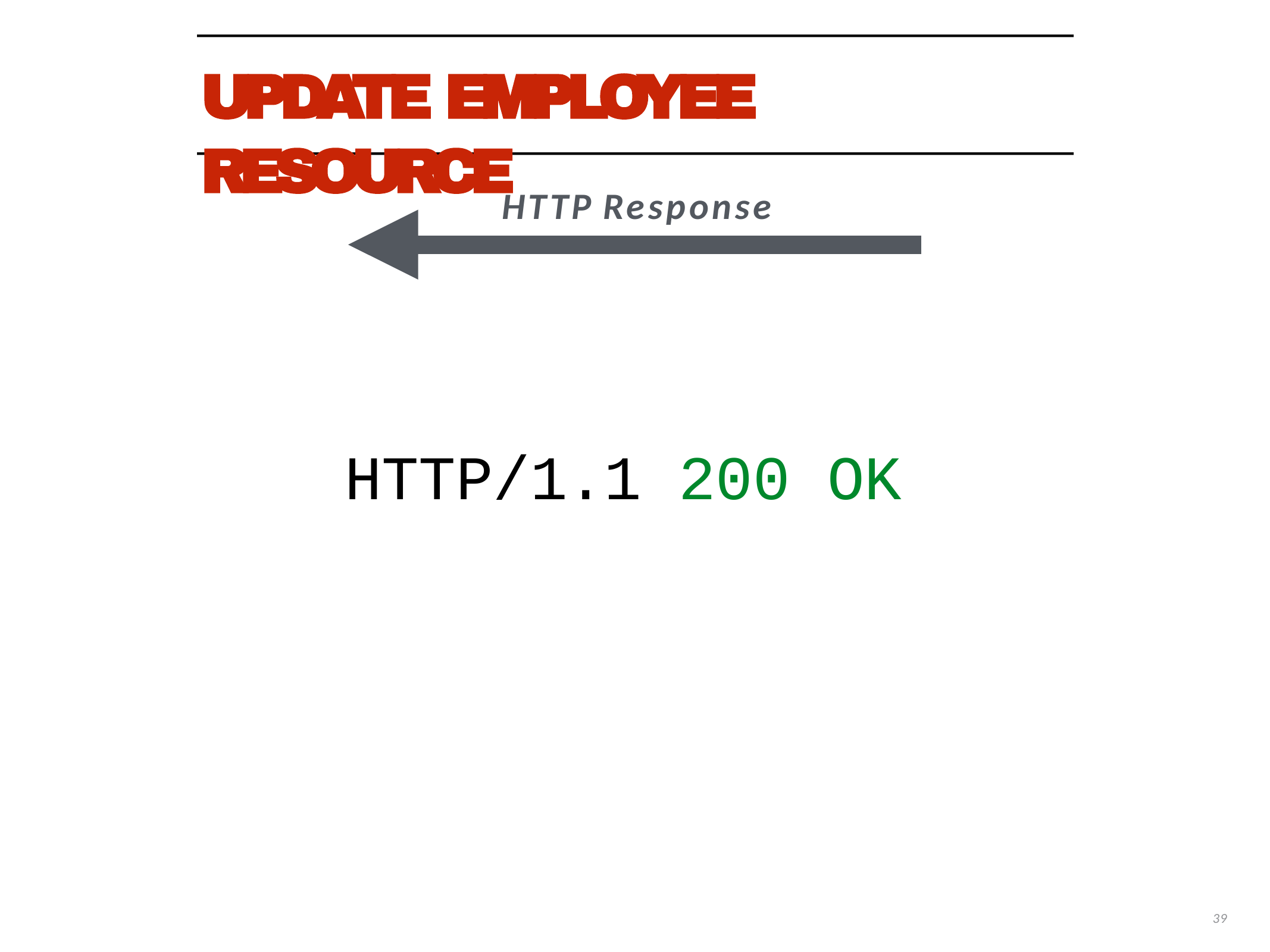

# UPDATE EMPLOYEE RESOURCE
HTTP Response

HTTP/1.1 200 OK
39